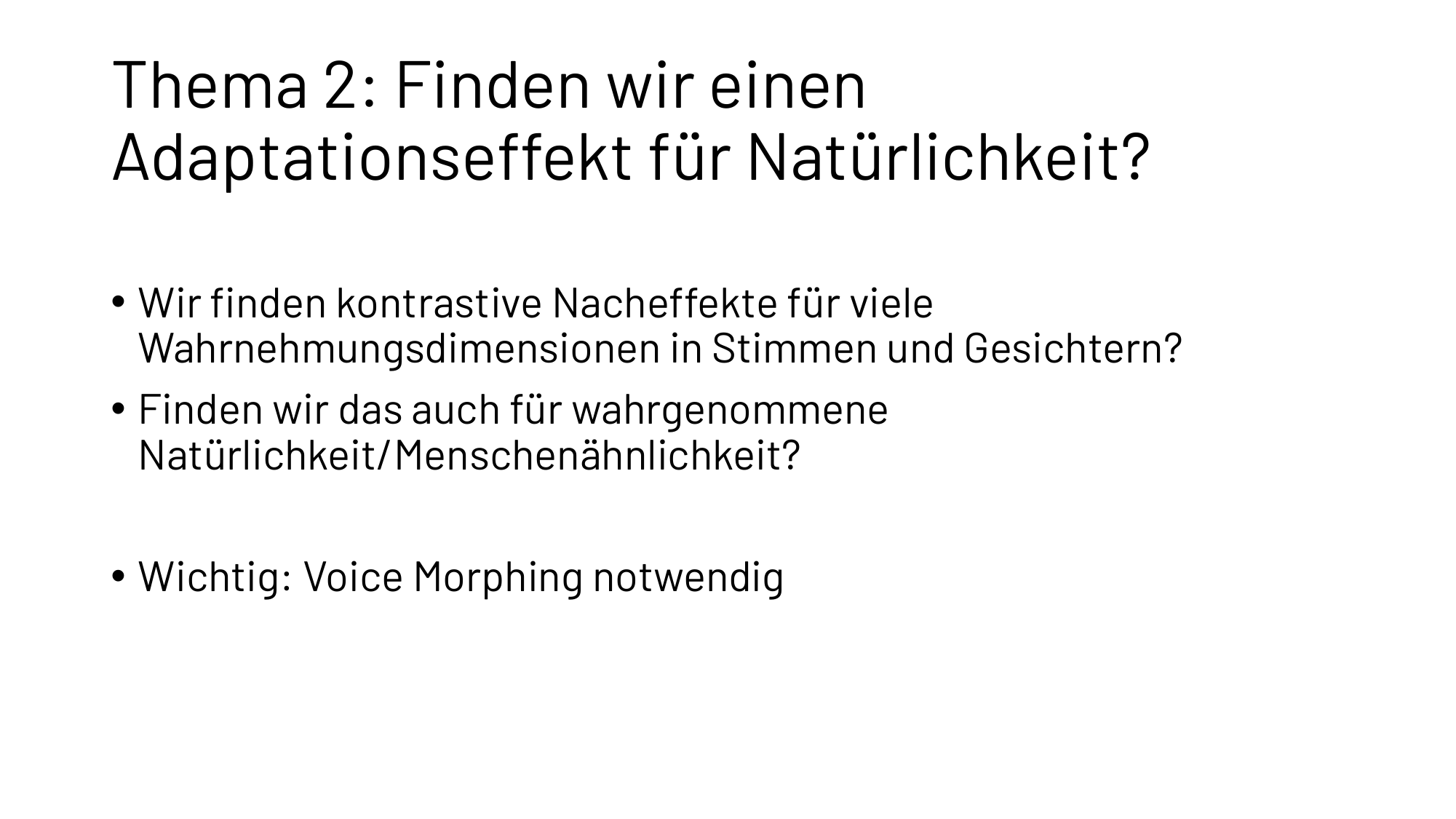

# Thema 2: Finden wir einen Adaptationseffekt für Natürlichkeit?
Wir finden kontrastive Nacheffekte für viele Wahrnehmungsdimensionen in Stimmen und Gesichtern?
Finden wir das auch für wahrgenommene Natürlichkeit/Menschenähnlichkeit?

Wichtig: Voice Morphing notwendig